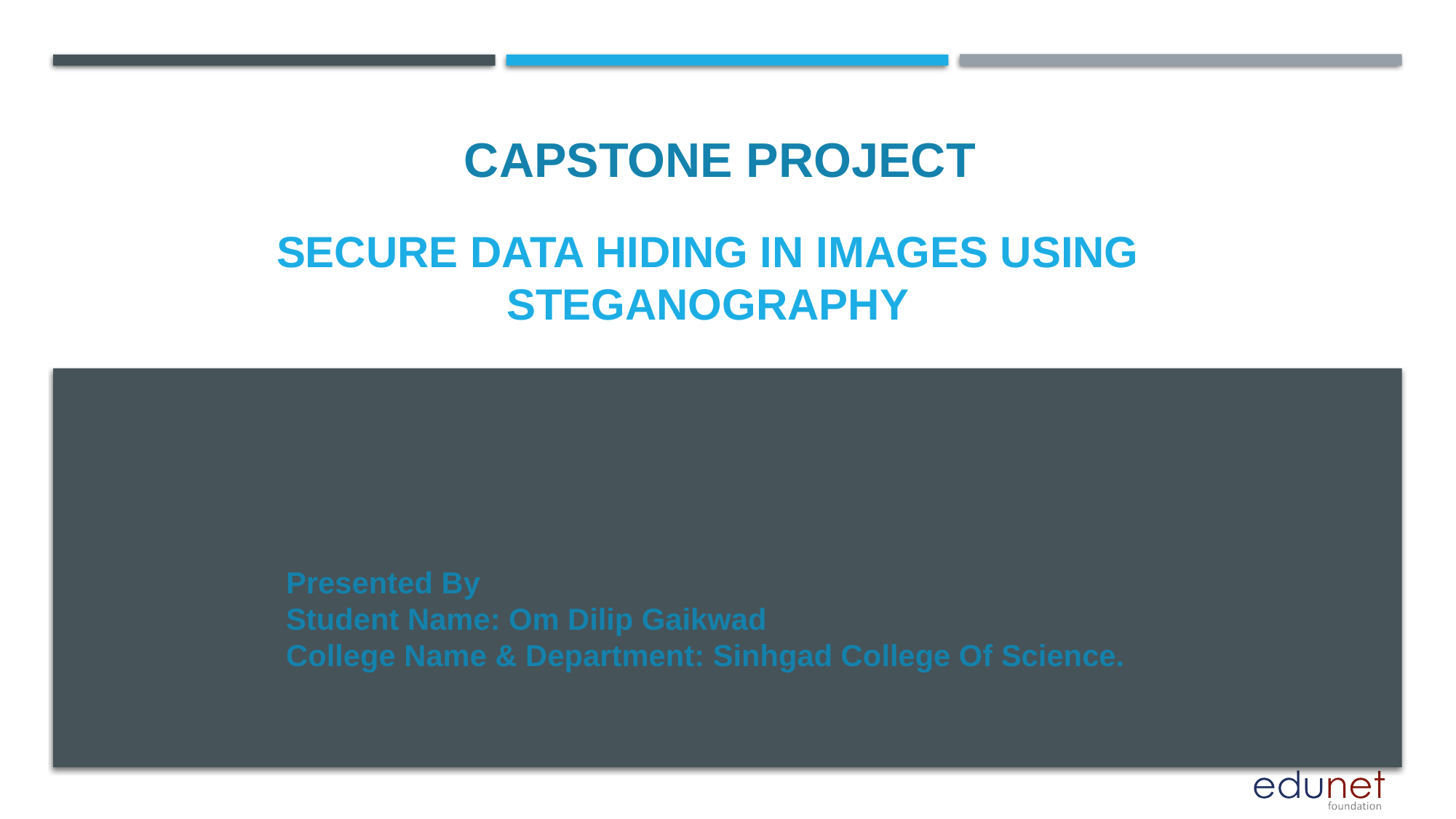

CAPSTONE PROJECT
# Secure Data hiding in images using steganography
Presented By
Student Name: Om Dilip Gaikwad
College Name & Department: Sinhgad College Of Science.